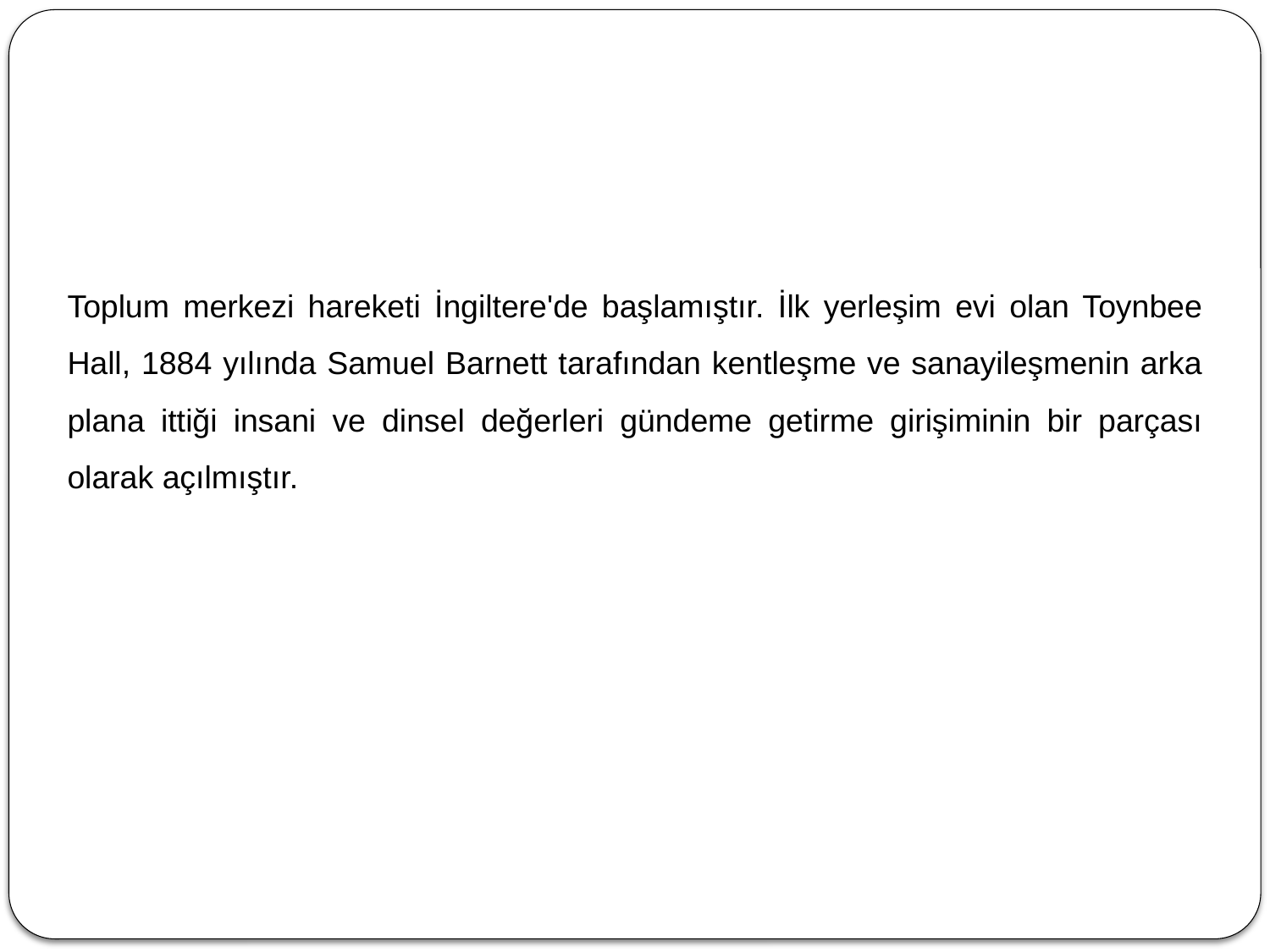

Toplum merkezi hareketi İngiltere'de başlamıştır. İlk yerleşim evi olan Toynbee Hall, 1884 yılında Samuel Barnett tarafından kentleşme ve sanayileşmenin arka plana ittiği insani ve dinsel değerleri gündeme getirme girişiminin bir parçası olarak açılmıştır.